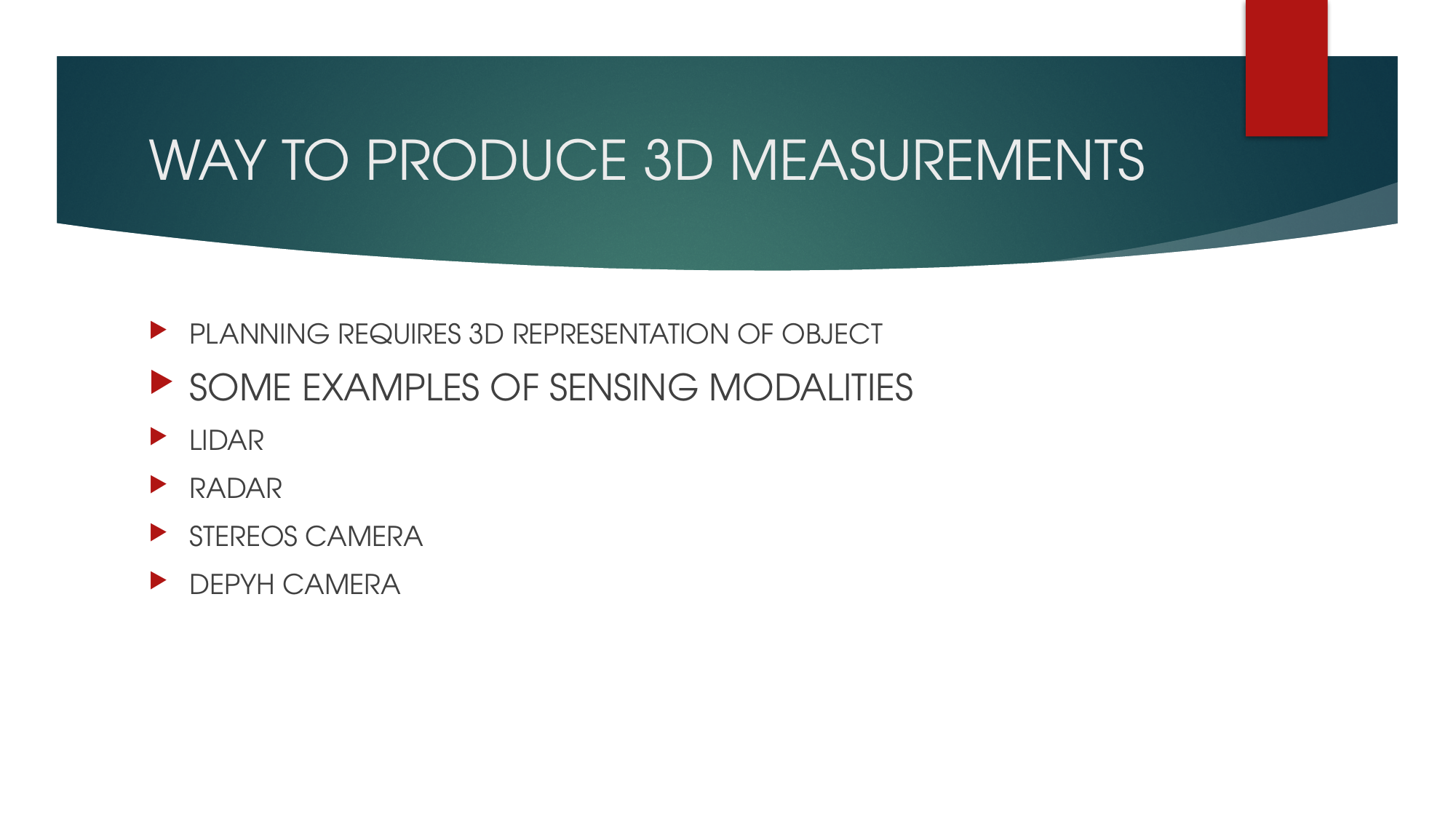

# WAY TO PRODUCE 3D MEASUREMENTS
PLANNING REQUIRES 3D REPRESENTATION OF OBJECT
SOME EXAMPLES OF SENSING MODALITIES
LIDAR
RADAR
STEREOS CAMERA
DEPYH CAMERA